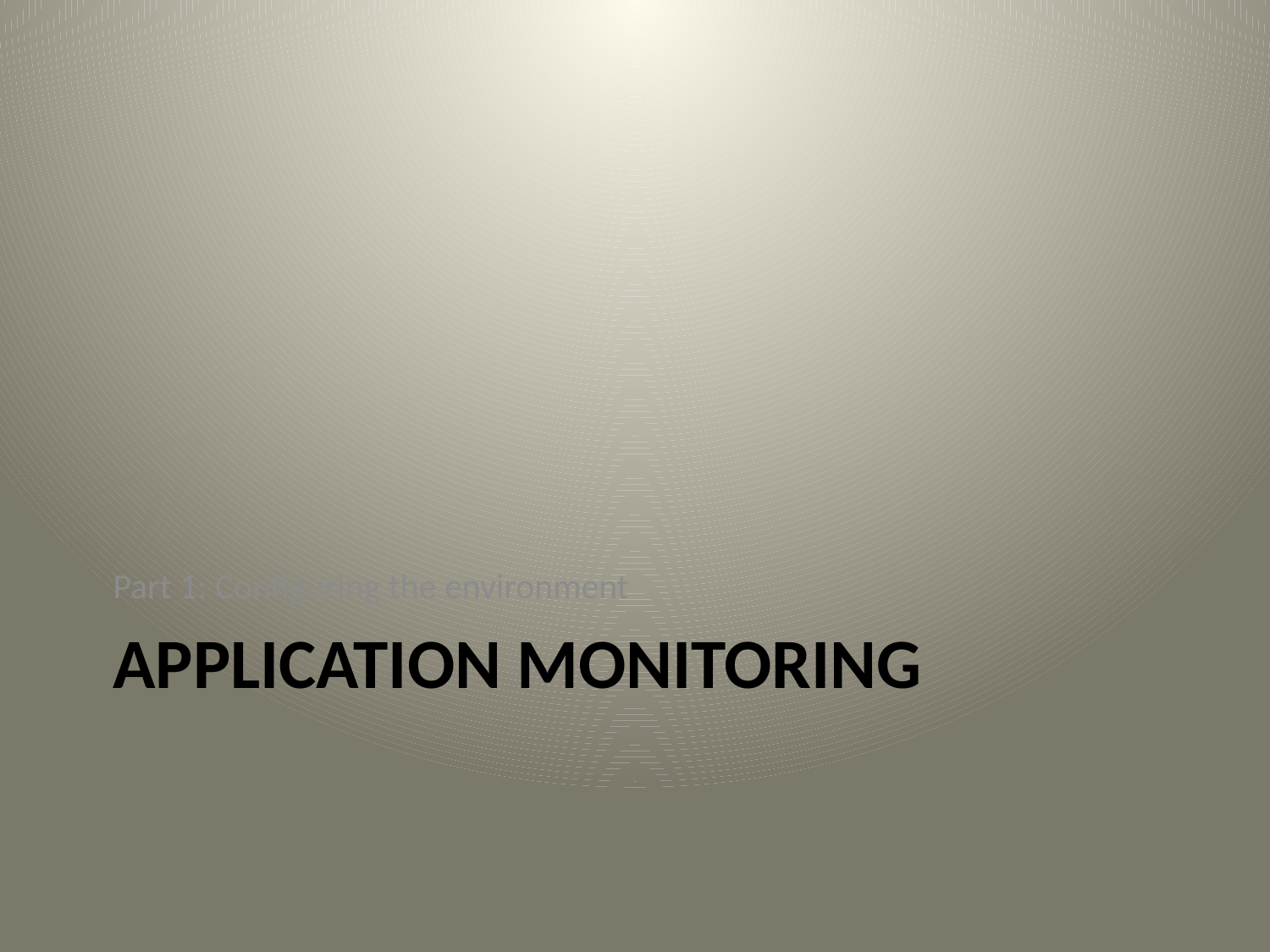

Part 1: Configuring the environment
# Application Monitoring